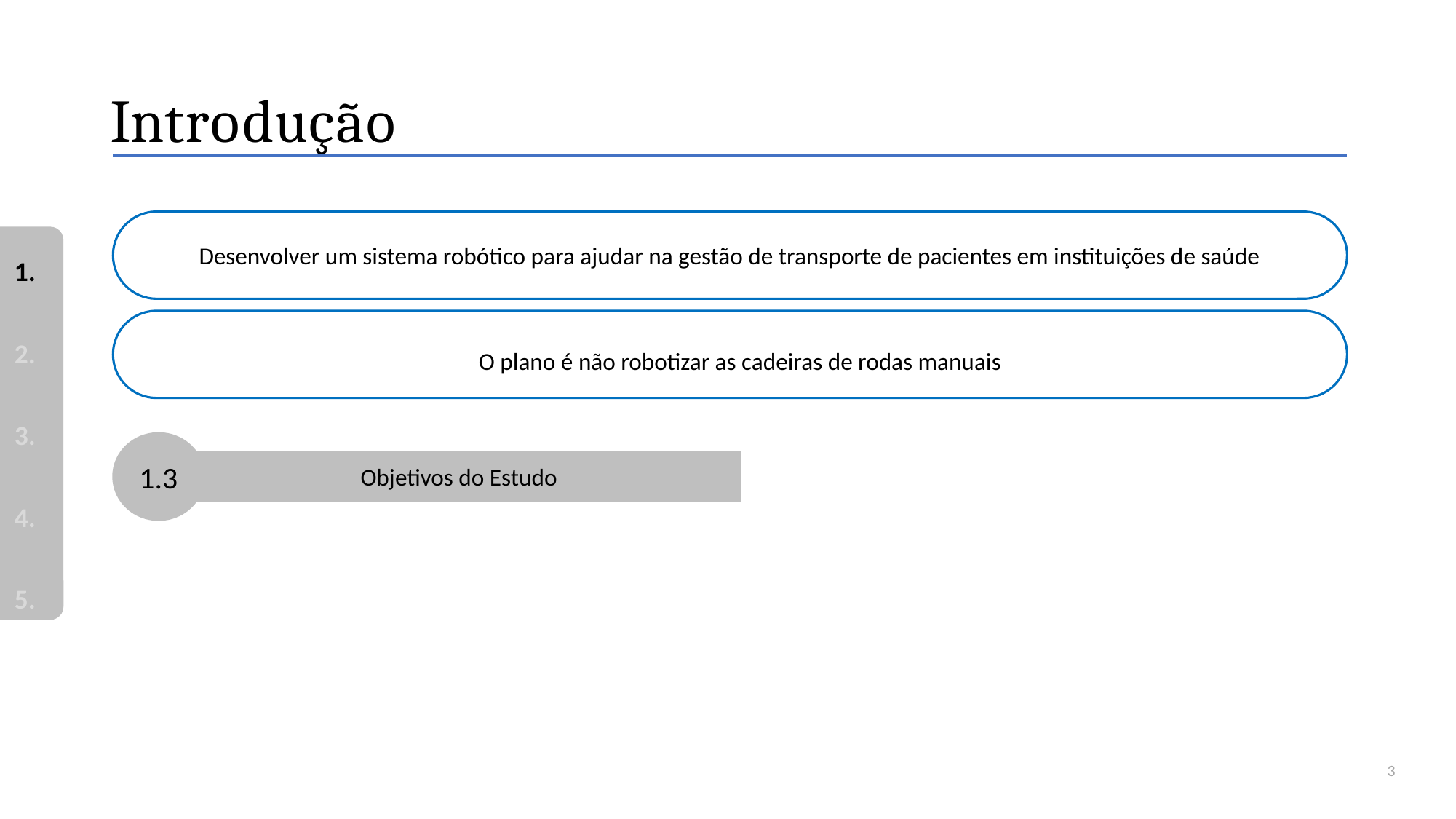

# Introdução
1.
2.
3.
4.
5.

Desenvolver um sistema robótico para ajudar na gestão de transporte de pacientes em instituições de saúde
O plano é não robotizar as cadeiras de rodas manuais
1.3
Objetivos do Estudo
3